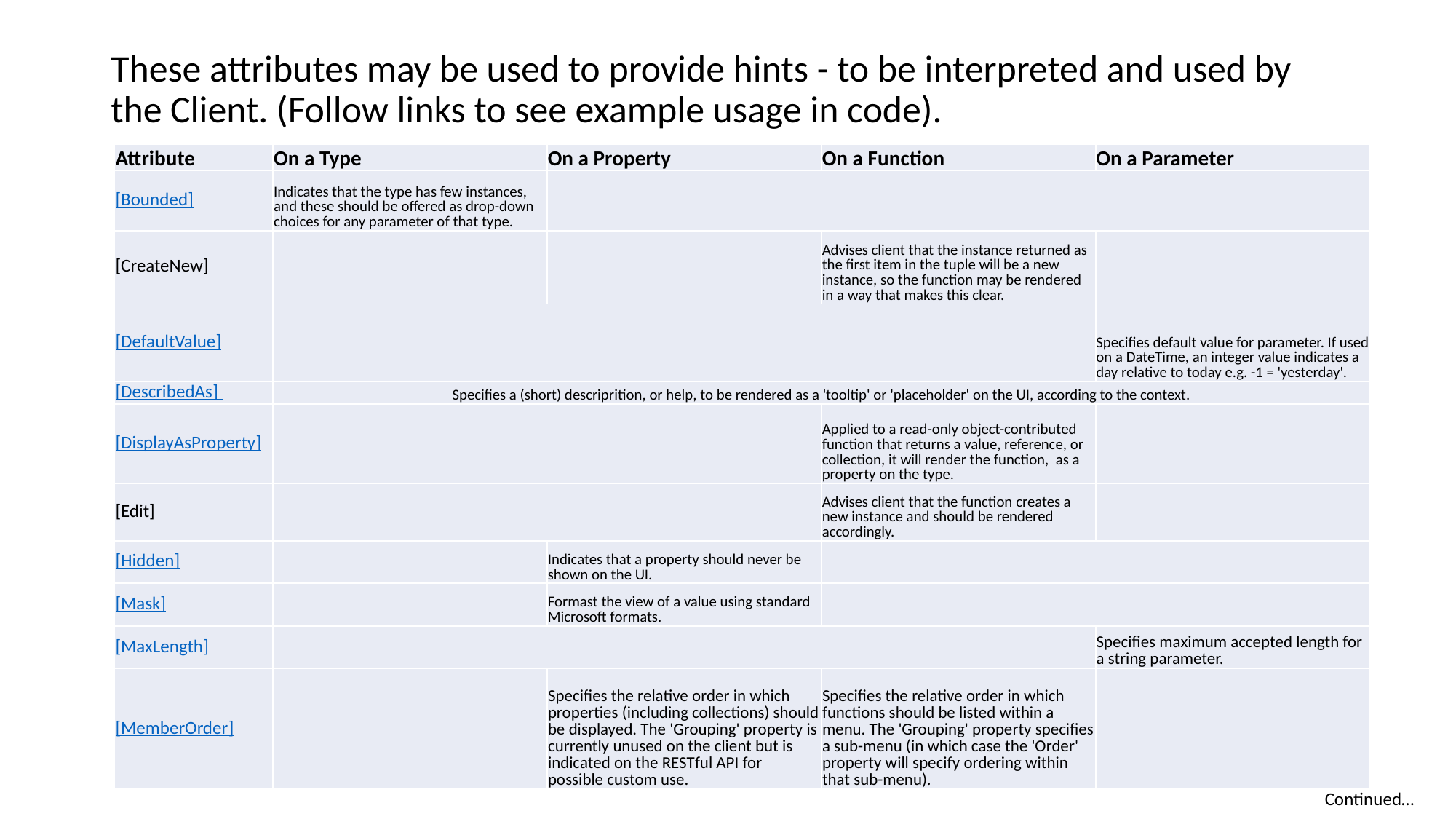

# These attributes may be used to provide hints - to be interpreted and used by the Client. (Follow links to see example usage in code).
| Attribute | On a Type | On a Property | On a Function | On a Parameter |
| --- | --- | --- | --- | --- |
| [Bounded] | Indicates that the type has few instances, and these should be offered as drop-down choices for any parameter of that type. |  |  |  |
| [CreateNew] |  |  | Advises client that the instance returned as the first item in the tuple will be a new instance, so the function may be rendered in a way that makes this clear. |  |
| [DefaultValue] |  |  |  | Specifies default value for parameter. If used on a DateTime, an integer value indicates a day relative to today e.g. -1 = 'yesterday'. |
| [DescribedAs] | Specifies a (short) descriprition, or help, to be rendered as a 'tooltip' or 'placeholder' on the UI, according to the context. |  |  |  |
| [DisplayAsProperty] |  |  | Applied to a read-only object-contributed function that returns a value, reference, or collection, it will render the function, as a property on the type. |  |
| [Edit] |  |  | Advises client that the function creates a new instance and should be rendered accordingly. |  |
| [Hidden] |  | Indicates that a property should never be shown on the UI. |  |  |
| [Mask] |  | Formast the view of a value using standard Microsoft formats. |  |  |
| [MaxLength] |  |  |  | Specifies maximum accepted length for a string parameter. |
| [MemberOrder] |  | Specifies the relative order in which properties (including collections) should be displayed. The 'Grouping' property is currently unused on the client but is indicated on the RESTful API for possible custom use. | Specifies the relative order in which functions should be listed within a menu. The 'Grouping' property specifies a sub-menu (in which case the 'Order' property will specify ordering within that sub-menu). |  |
Continued…